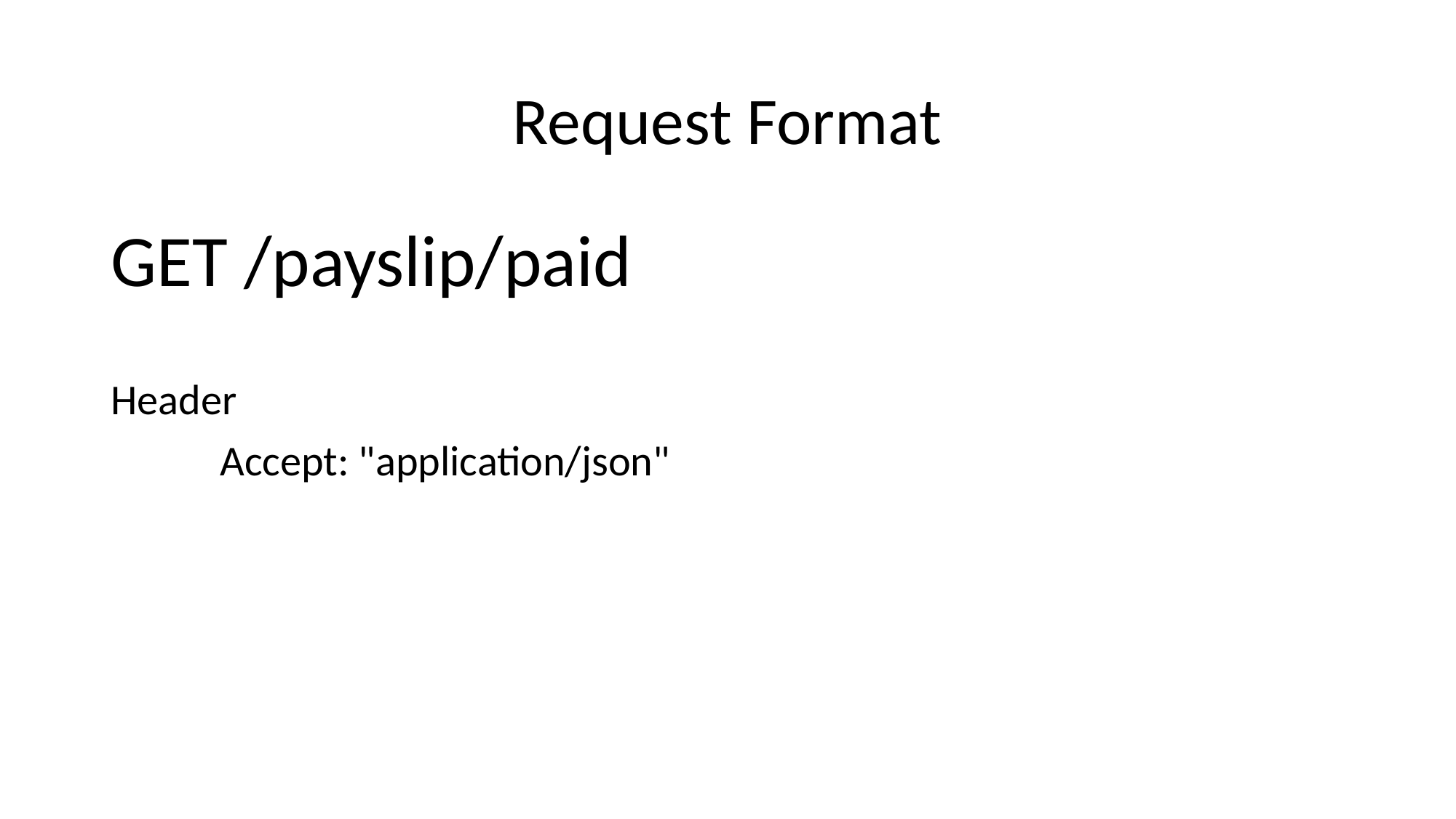

# Request Format
GET /payslip/paid

Header
	Accept: "application/json"